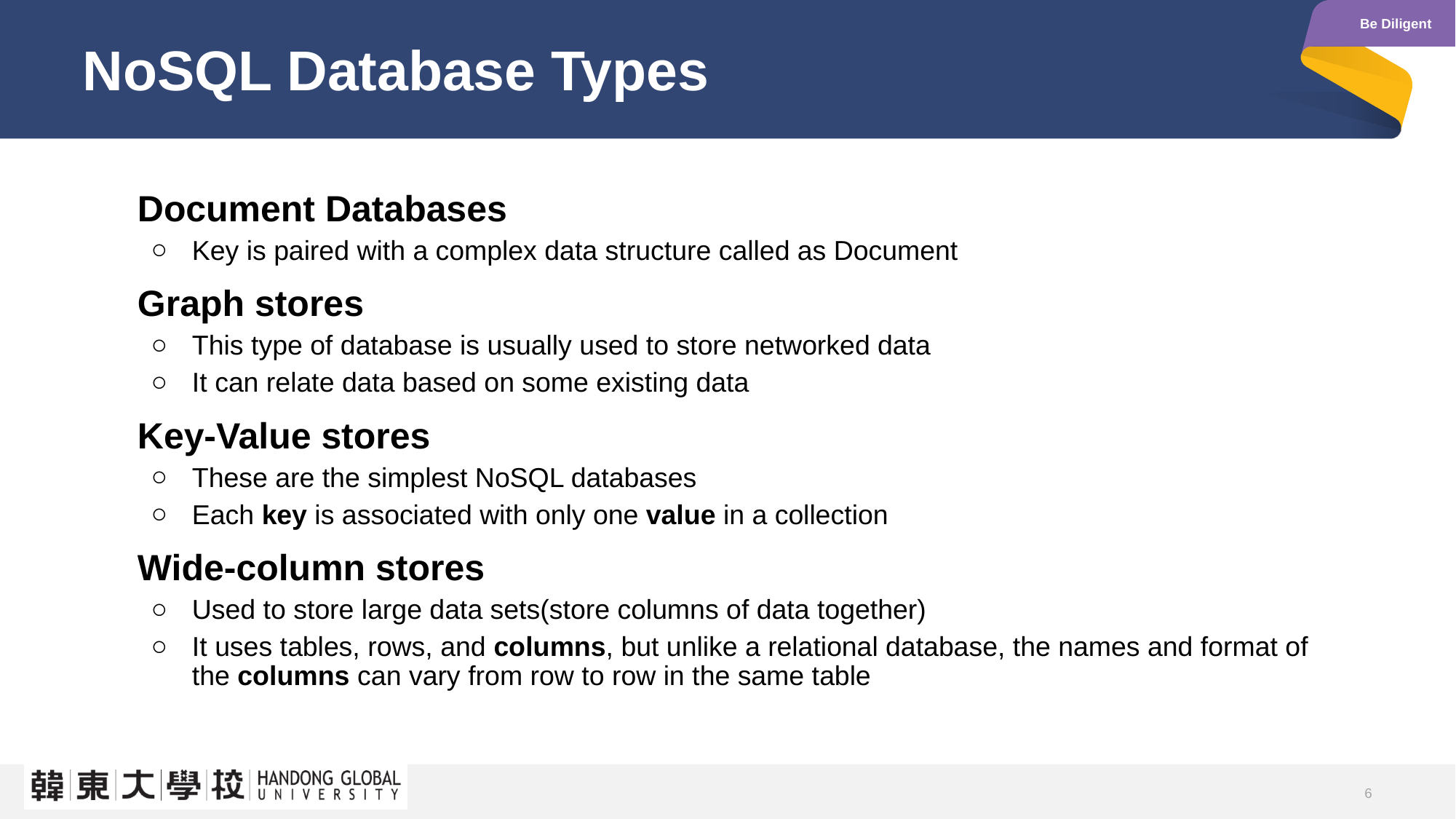

# NoSQL Database Types
Document Databases
Key is paired with a complex data structure called as Document
Graph stores
This type of database is usually used to store networked data
It can relate data based on some existing data
Key-Value stores
These are the simplest NoSQL databases
Each key is associated with only one value in a collection
Wide-column stores
Used to store large data sets(store columns of data together)
It uses tables, rows, and columns, but unlike a relational database, the names and format of the columns can vary from row to row in the same table

6